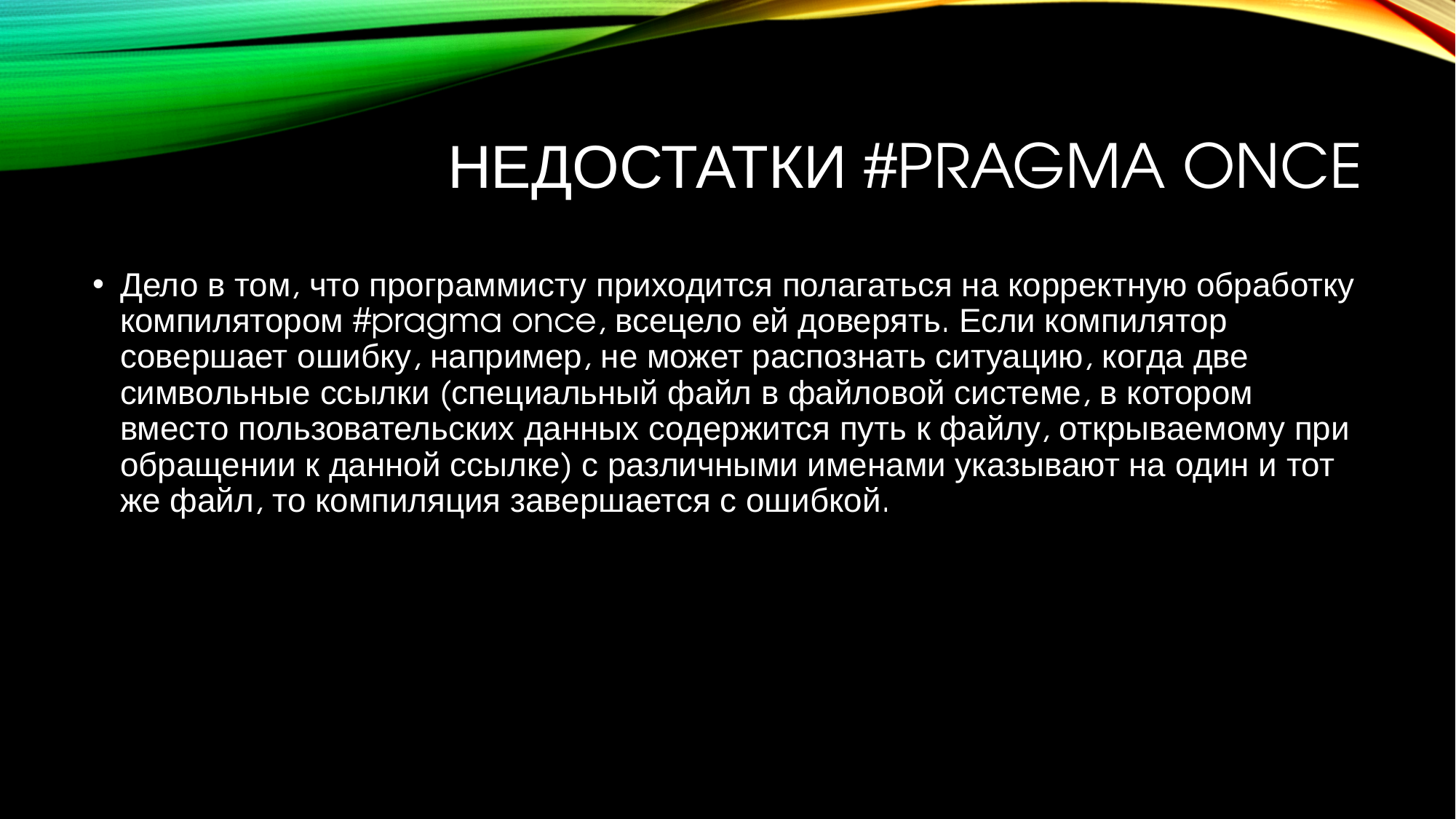

# Недостатки #pragma once
Дело в том, что программисту приходится полагаться на корректную обработку компилятором #pragma once, всецело ей доверять. Если компилятор совершает ошибку, например, не может распознать ситуацию, когда две символьные ссылки (специальный файл в файловой системе, в котором вместо пользовательских данных содержится путь к файлу, открываемому при обращении к данной ссылке) с различными именами указывают на один и тот же файл, то компиляция завершается с ошибкой.